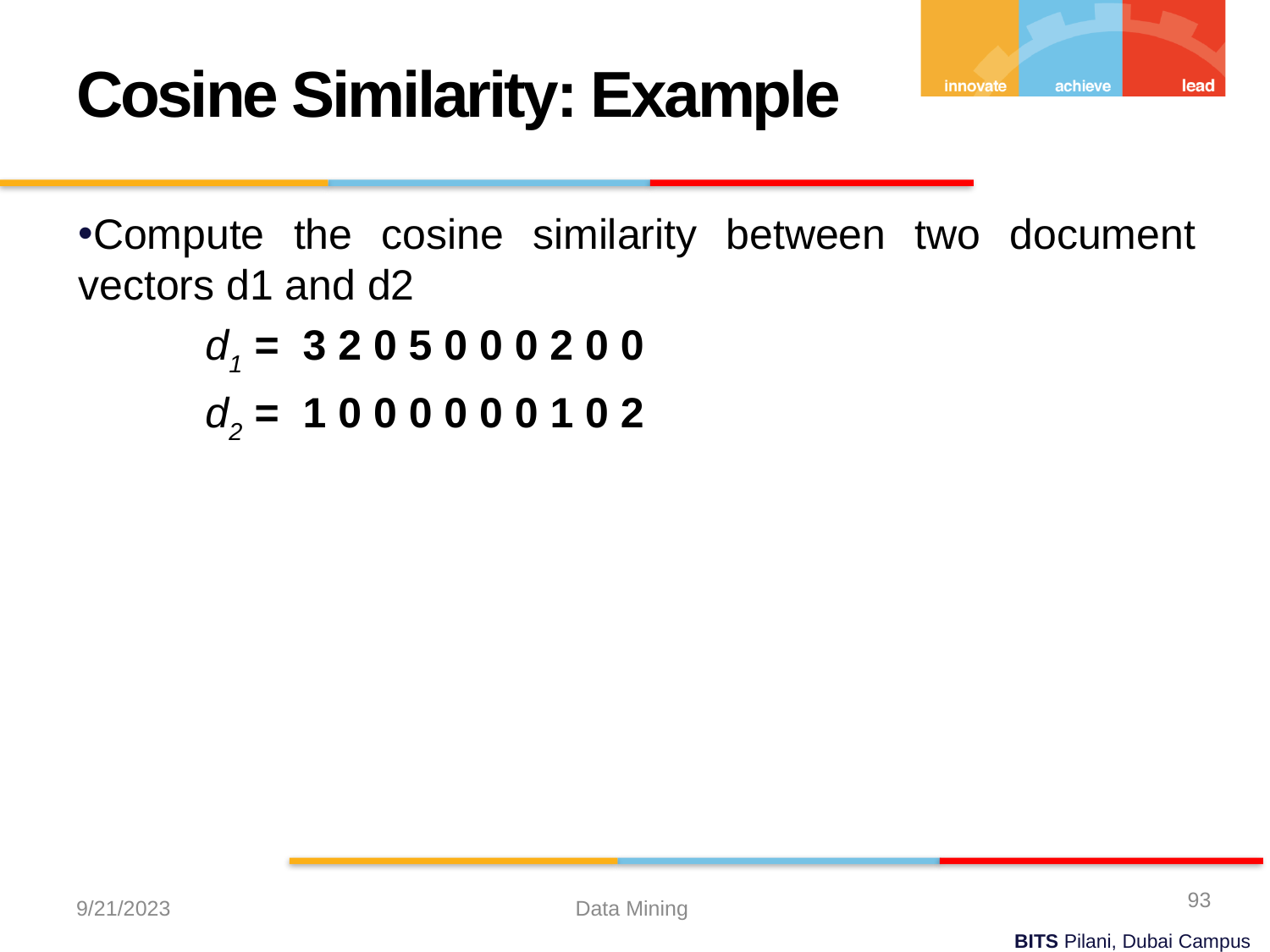

Cosine Similarity: Example
Compute the cosine similarity between two document vectors d1 and d2
  	d1 =  3 2 0 5 0 0 0 2 0 0
   	d2 =  1 0 0 0 0 0 0 1 0 2

93
9/21/2023
Data Mining